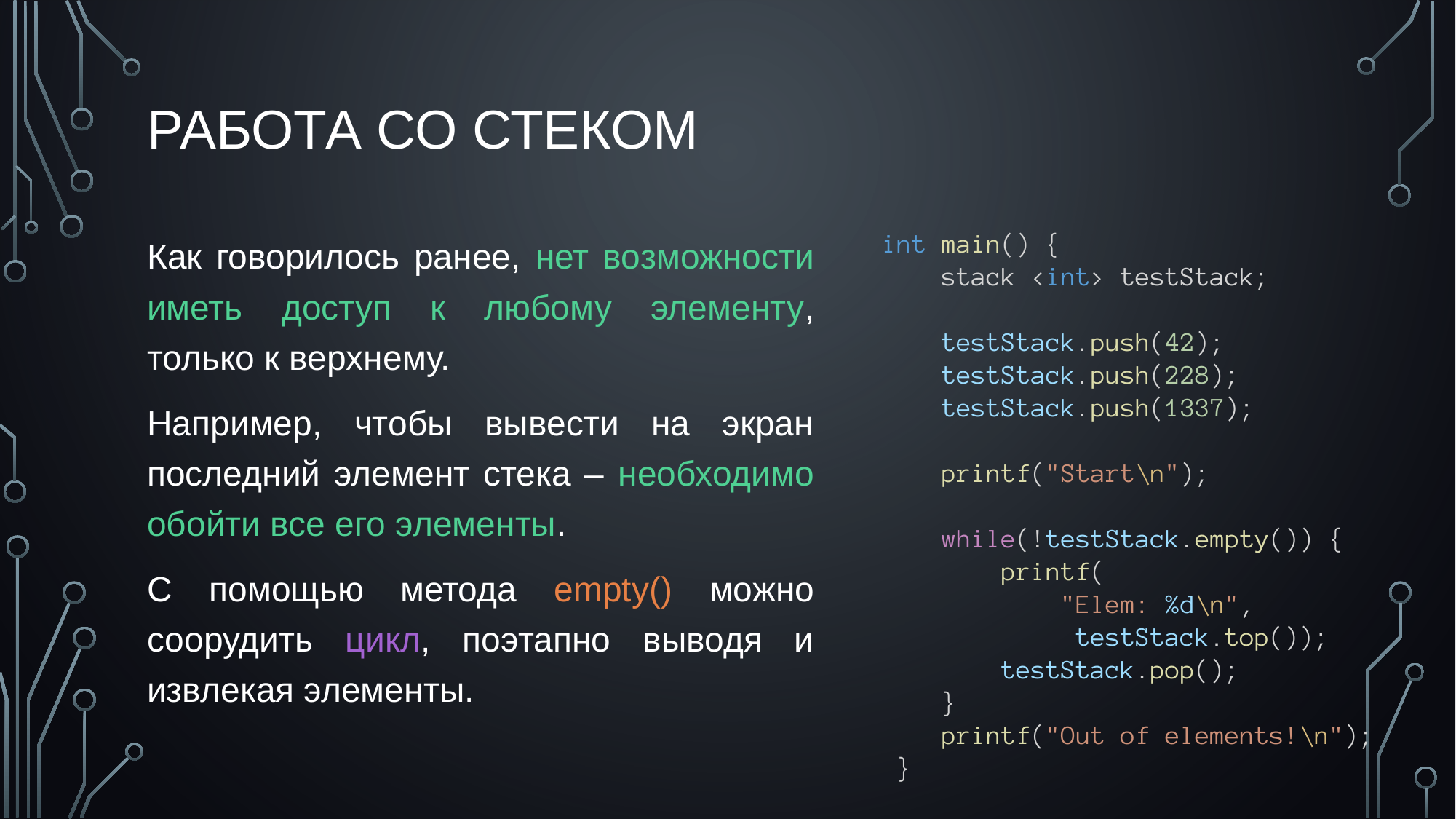

# Работа со стеком
Как говорилось ранее, нет возможности иметь доступ к любому элементу, только к верхнему.
Например, чтобы вывести на экран последний элемент стека – необходимо обойти все его элементы.
С помощью метода empty() можно соорудить цикл, поэтапно выводя и извлекая элементы.
int main() {
    stack <int> testStack;
    testStack.push(42);
    testStack.push(228);
    testStack.push(1337);
    printf("Start\n");
    while(!testStack.empty()) {
        printf(
            "Elem: %d\n",
             testStack.top());
        testStack.pop();
    }
    printf("Out of elements!\n");
 }